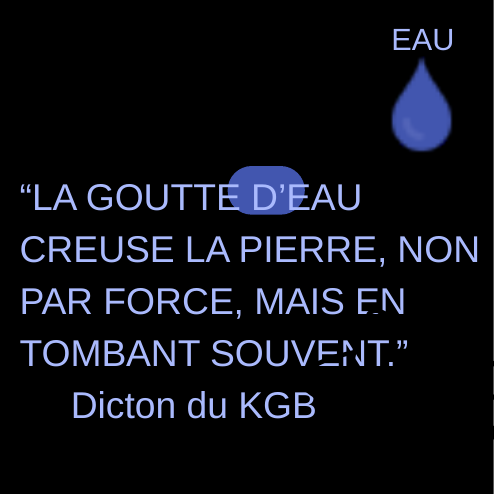

EAU

“LA GOUTTE D’EAU CREUSE LA PIERRE, NON PAR FORCE, MAIS EN TOMBANT SOUVENT.”
     Dicton du KGB